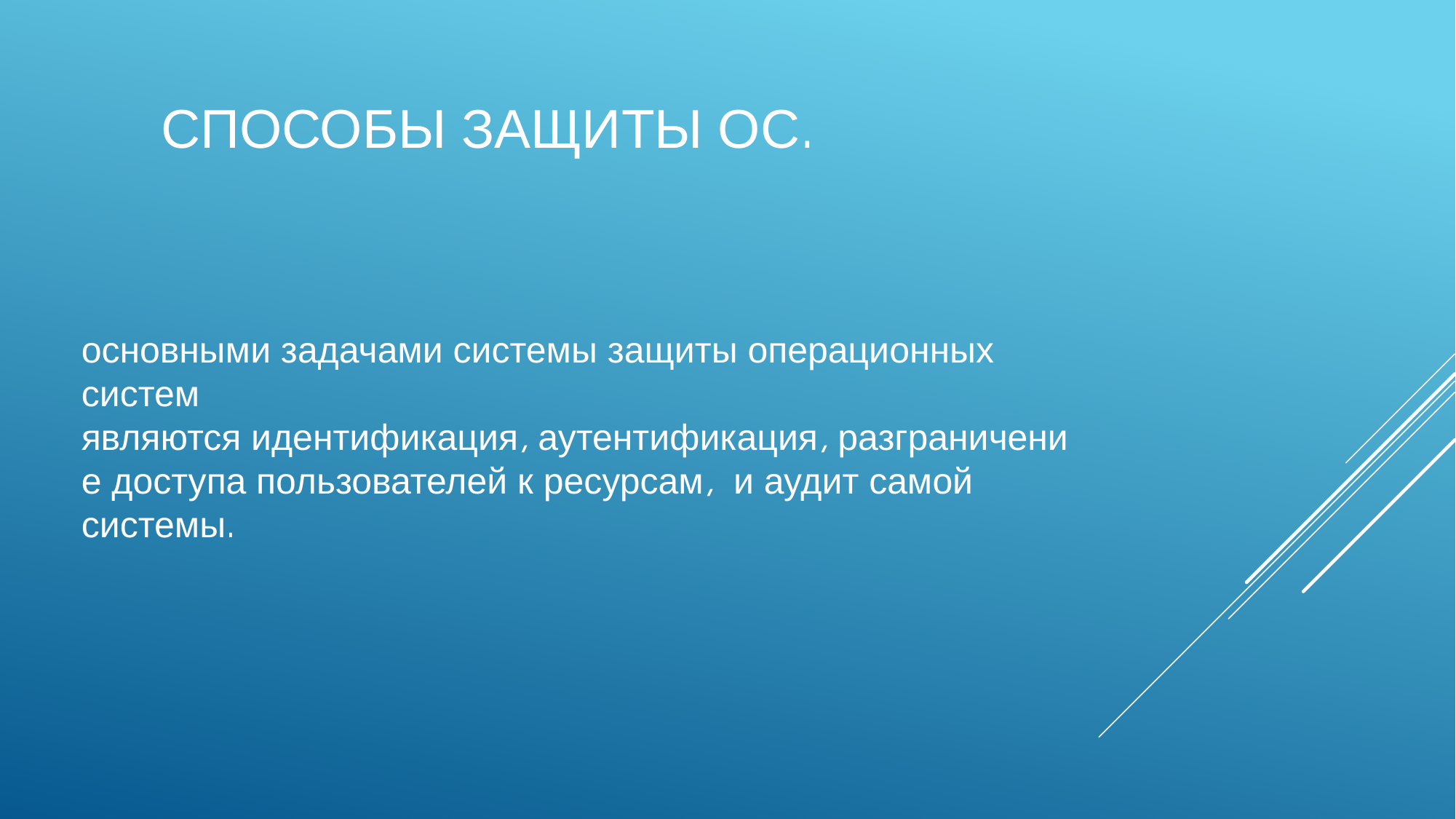

# Способы защиты ОС.
основными задачами системы защиты операционных систем являются идентификация, аутентификация, разграничение доступа пользователей к ресурсам,  и аудит самой системы.